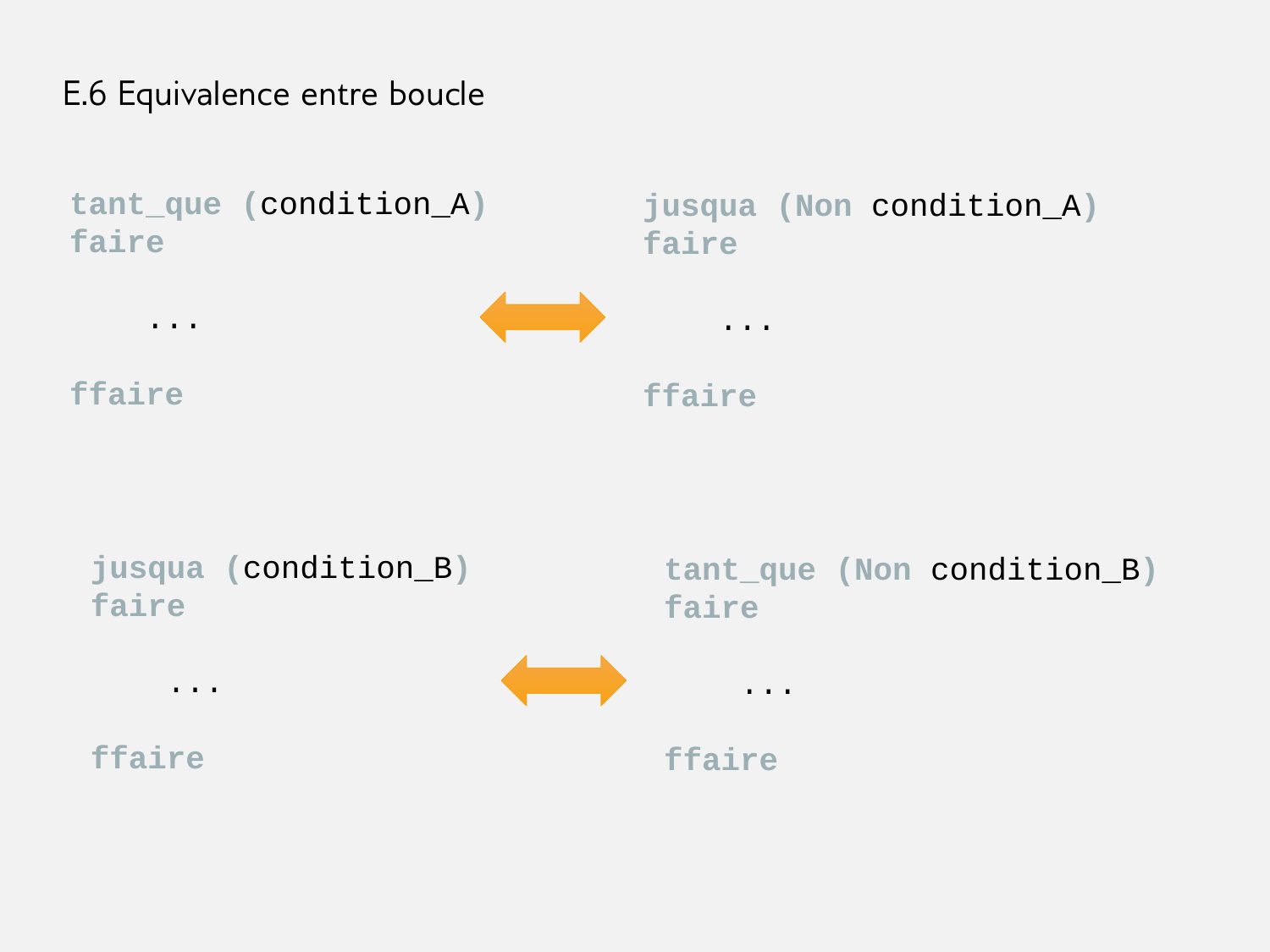

E.6 Equivalence entre boucle
tant_que (condition_A)
faire

    ...

ffaire
jusqua (Non condition_A)
faire

    ...

ffaire

jusqua (condition_B)
faire

    ...

ffaire
tant_que (Non condition_B)
faire

    ...

ffaire